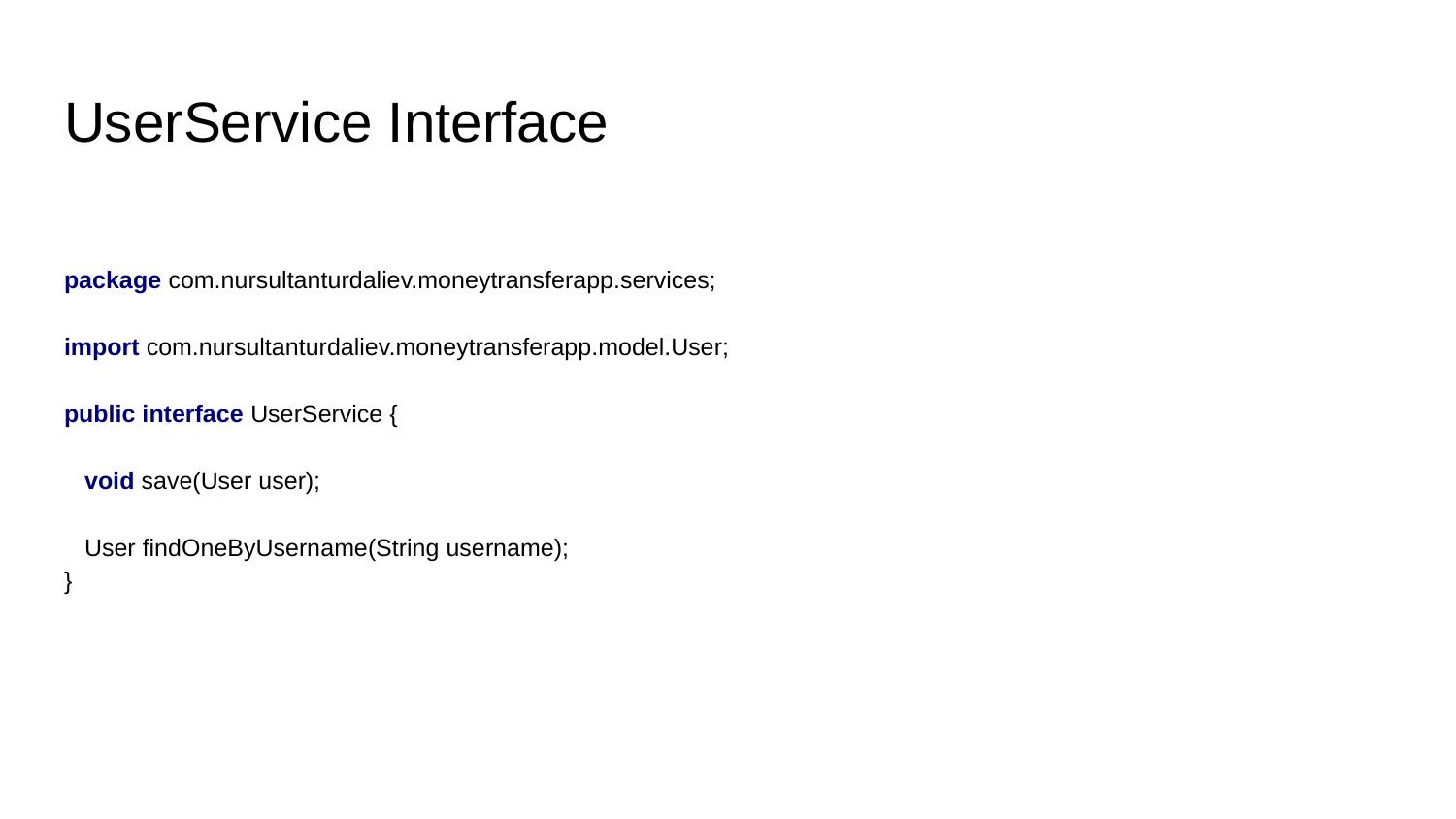

# UserService Interface

package com.nursultanturdaliev.moneytransferapp.services;

import com.nursultanturdaliev.moneytransferapp.model.User;

public interface UserService {

   void save(User user);

   User findOneByUsername(String username);
}